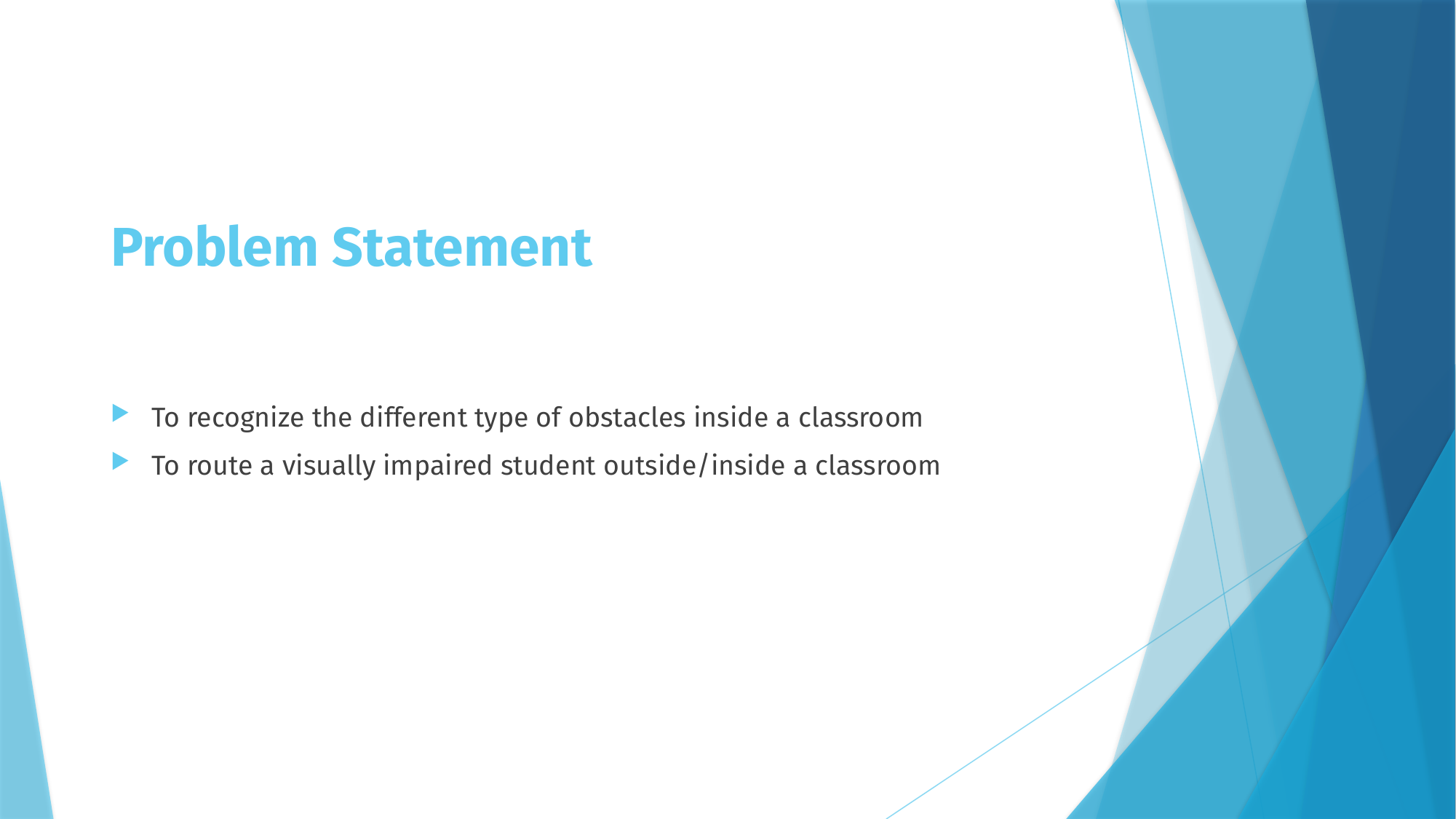

# Problem Statement
To recognize the different type of obstacles inside a classroom
To route a visually impaired student outside/inside a classroom